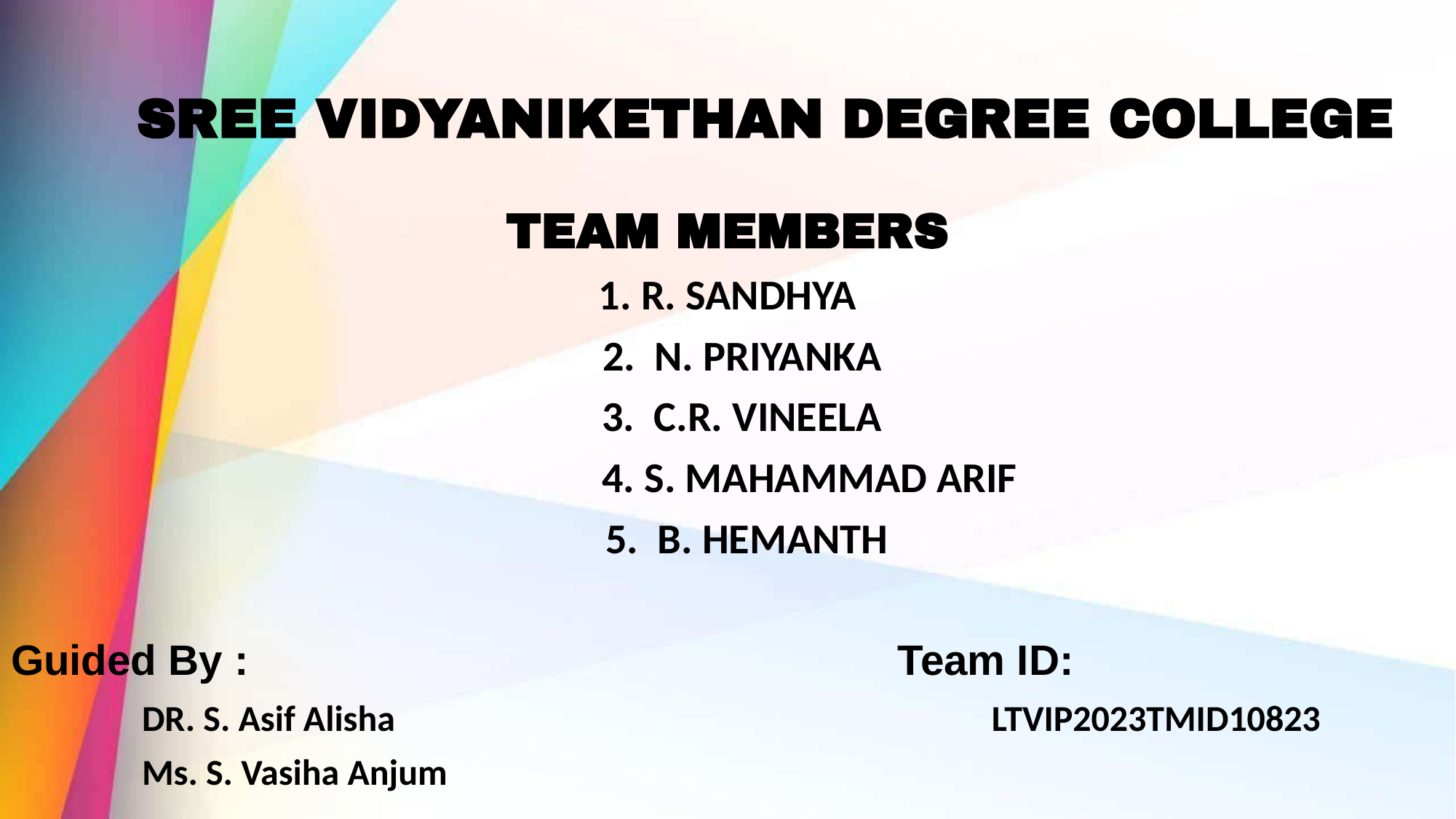

# SREE VIDYANIKETHAN DEGREE COLLEGE

TEAM MEMBERS
1. R. SANDHYA
   2.  N. PRIYANKA
   3.  C.R. VINEELA
                 4. S. MAHAMMAD ARIF
    5.  B. HEMANTH

Guided By :                                                       Team ID:
                DR. S. Asif Alisha                                                                         LTVIP2023TMID10823
                Ms. S. Vasiha Anjum